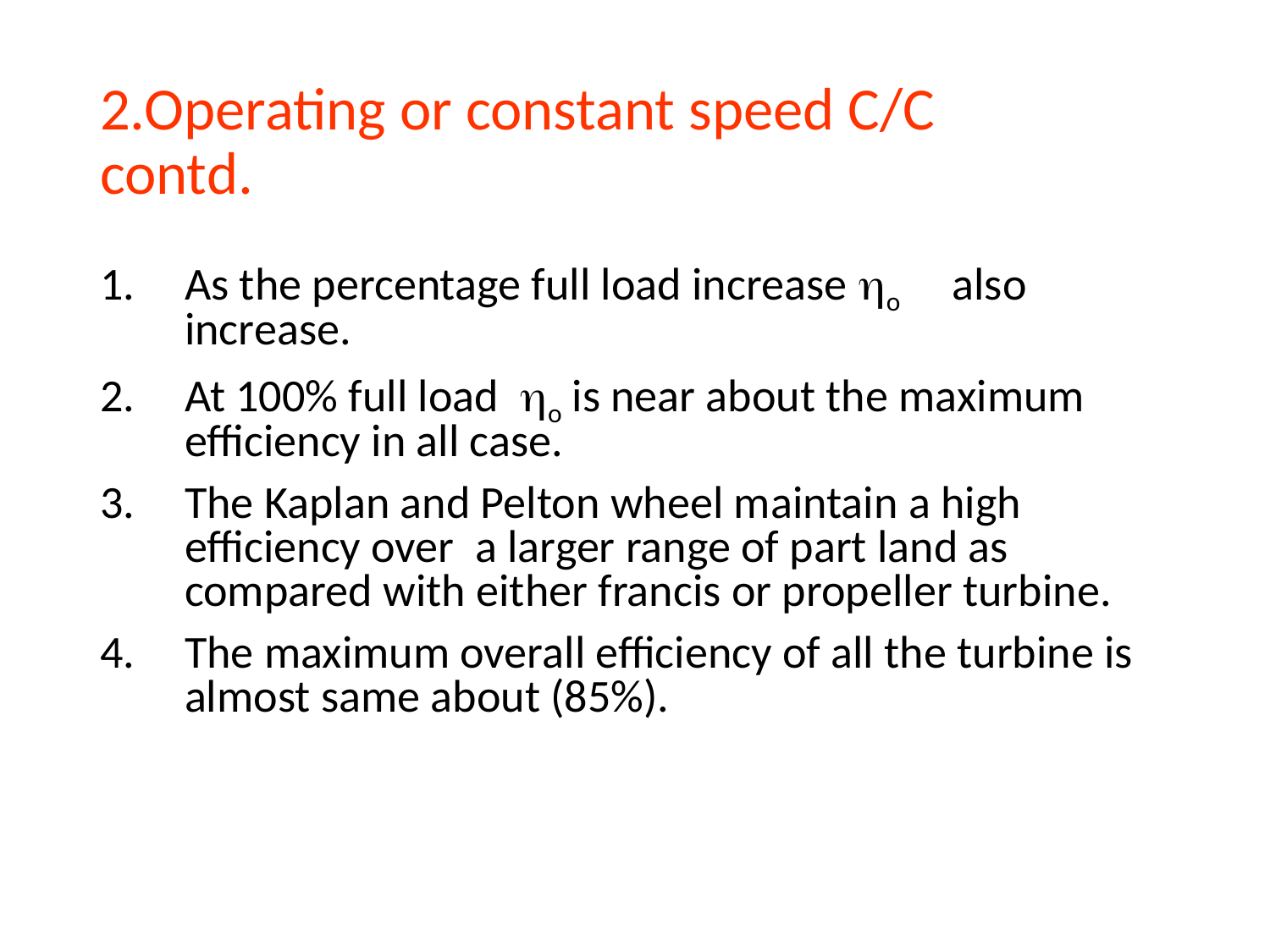

# 2.Operating or constant speed C/C contd.
As the percentage full load increase ηo     also increase.
At 100% full load  ηo is near about the maximum efficiency in all case.
The Kaplan and Pelton wheel maintain a high efficiency over  a larger range of part land as compared with either francis or propeller turbine.
The maximum overall efficiency of all the turbine is almost same about (85%).